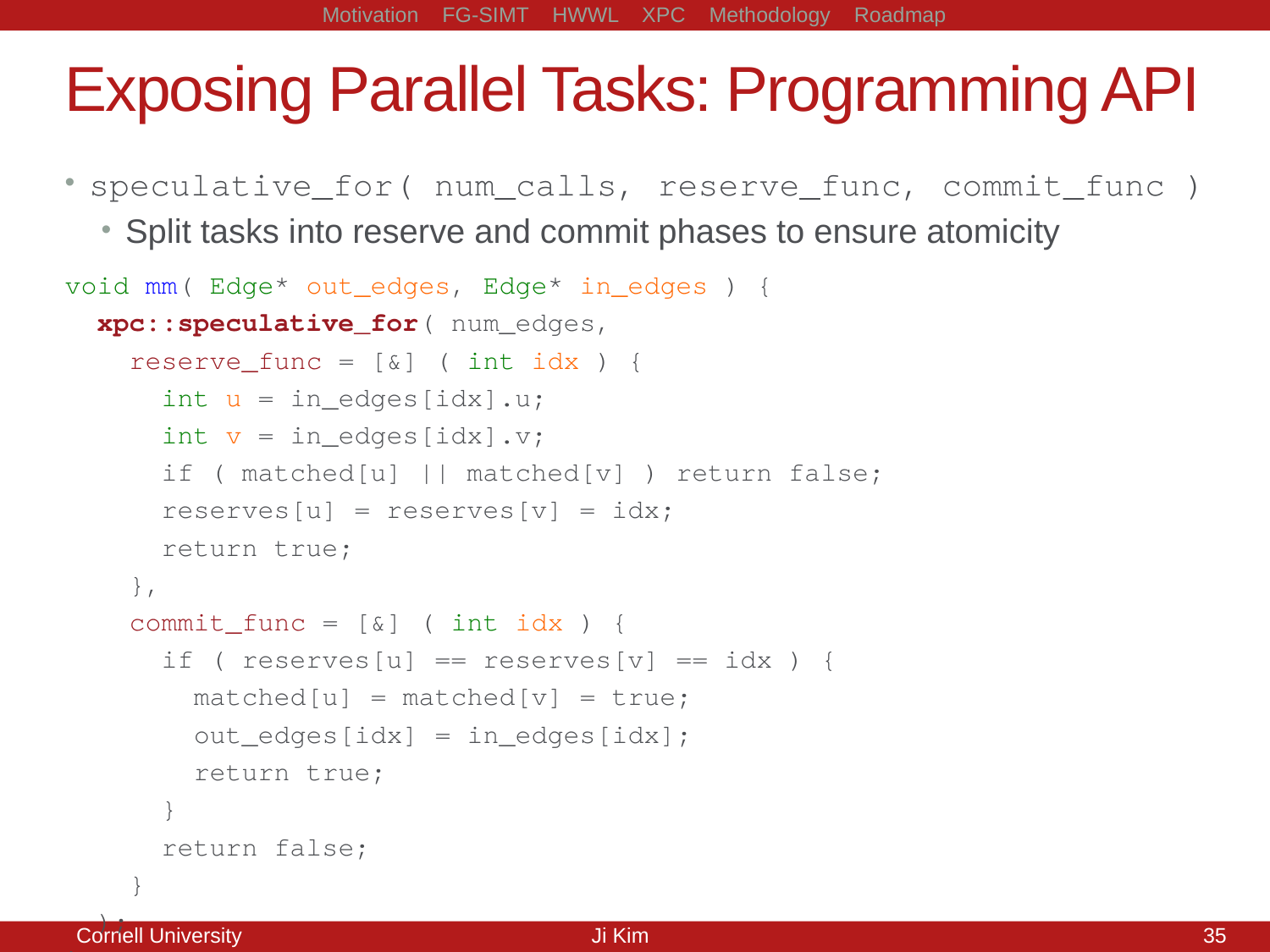

# Exposing Parallel Tasks: Programming API
speculative_for( num_calls, reserve_func, commit_func )
Split tasks into reserve and commit phases to ensure atomicity

void mm( Edge* out_edges, Edge* in_edges ) {
  xpc::speculative_for( num_edges,
    reserve_func = [&] ( int idx ) {
      int u = in_edges[idx].u;
      int v = in_edges[idx].v;
      if ( matched[u] || matched[v] ) return false;
      reserves[u] = reserves[v] = idx;
      return true;
    },
    commit_func = [&] ( int idx ) {
      if ( reserves[u] == reserves[v] == idx ) {
        matched[u] = matched[v] = true;
        out_edges[idx] = in_edges[idx];
        return true;
      }
      return false;
    }
  );
}
35